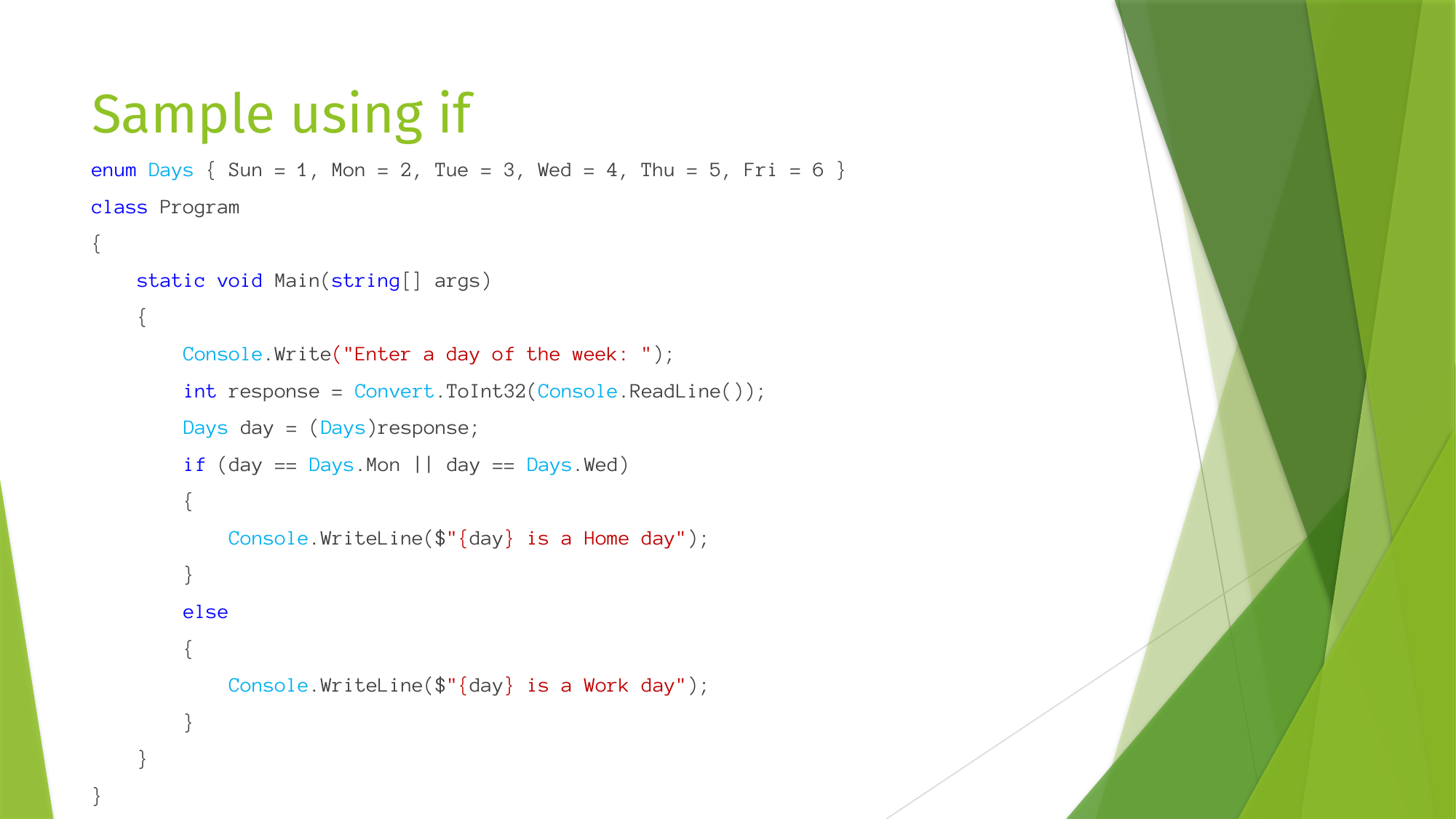

# Sample using if
enum Days { Sun = 1, Mon = 2, Tue = 3, Wed = 4, Thu = 5, Fri = 6 }
class Program
{
    static void Main(string[] args)
    {
        Console.Write("Enter a day of the week: ");
        int response = Convert.ToInt32(Console.ReadLine());
        Days day = (Days)response;
        if (day == Days.Mon || day == Days.Wed)
        {
            Console.WriteLine($"{day} is a Home day");
        }
        else
        {
            Console.WriteLine($"{day} is a Work day");
        }
    }
}